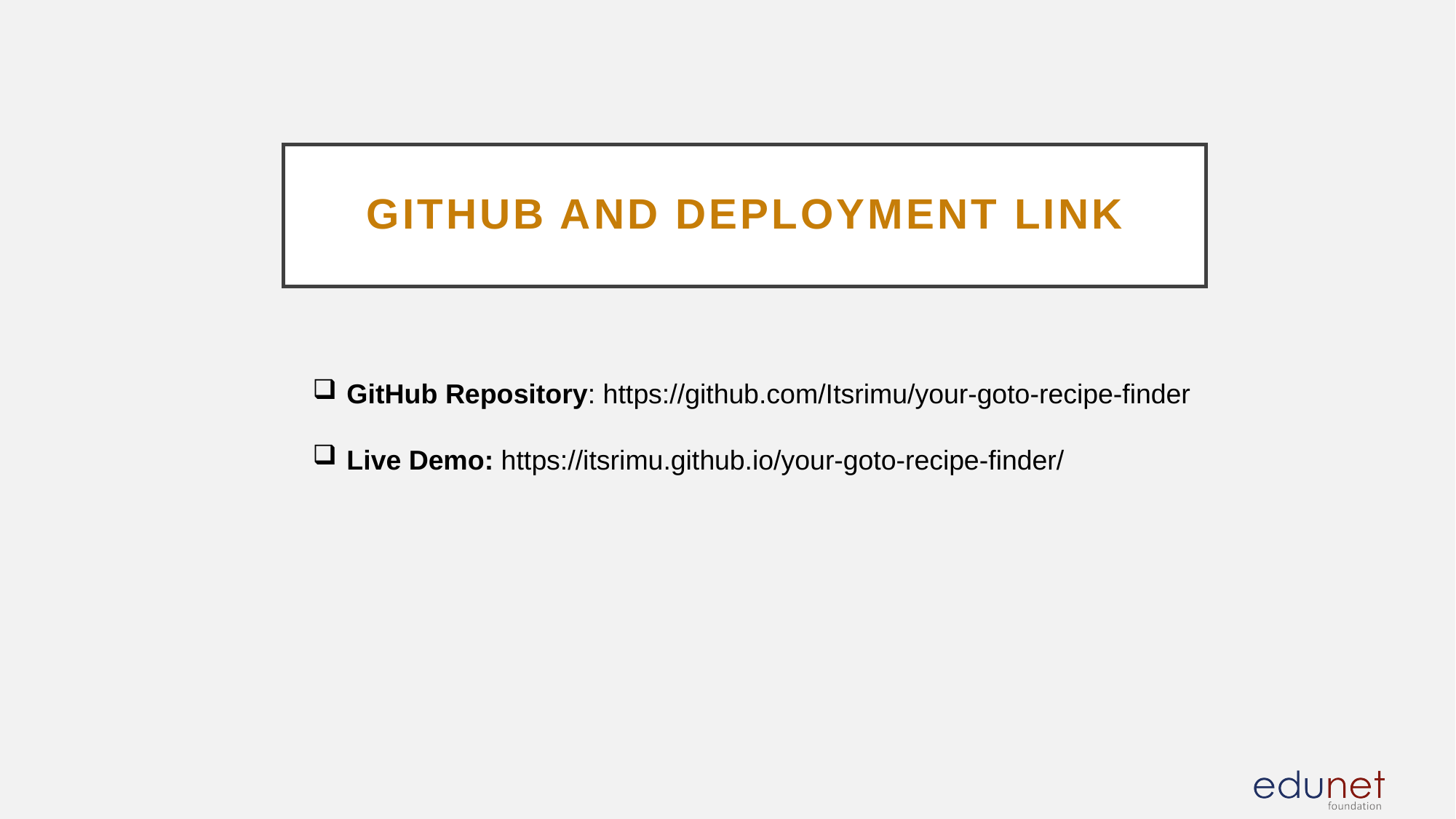

# GITHUB AND DEPLOYMENT LINK
GitHub Repository: https://github.com/Itsrimu/your-goto-recipe-finder
Live Demo: https://itsrimu.github.io/your-goto-recipe-finder/